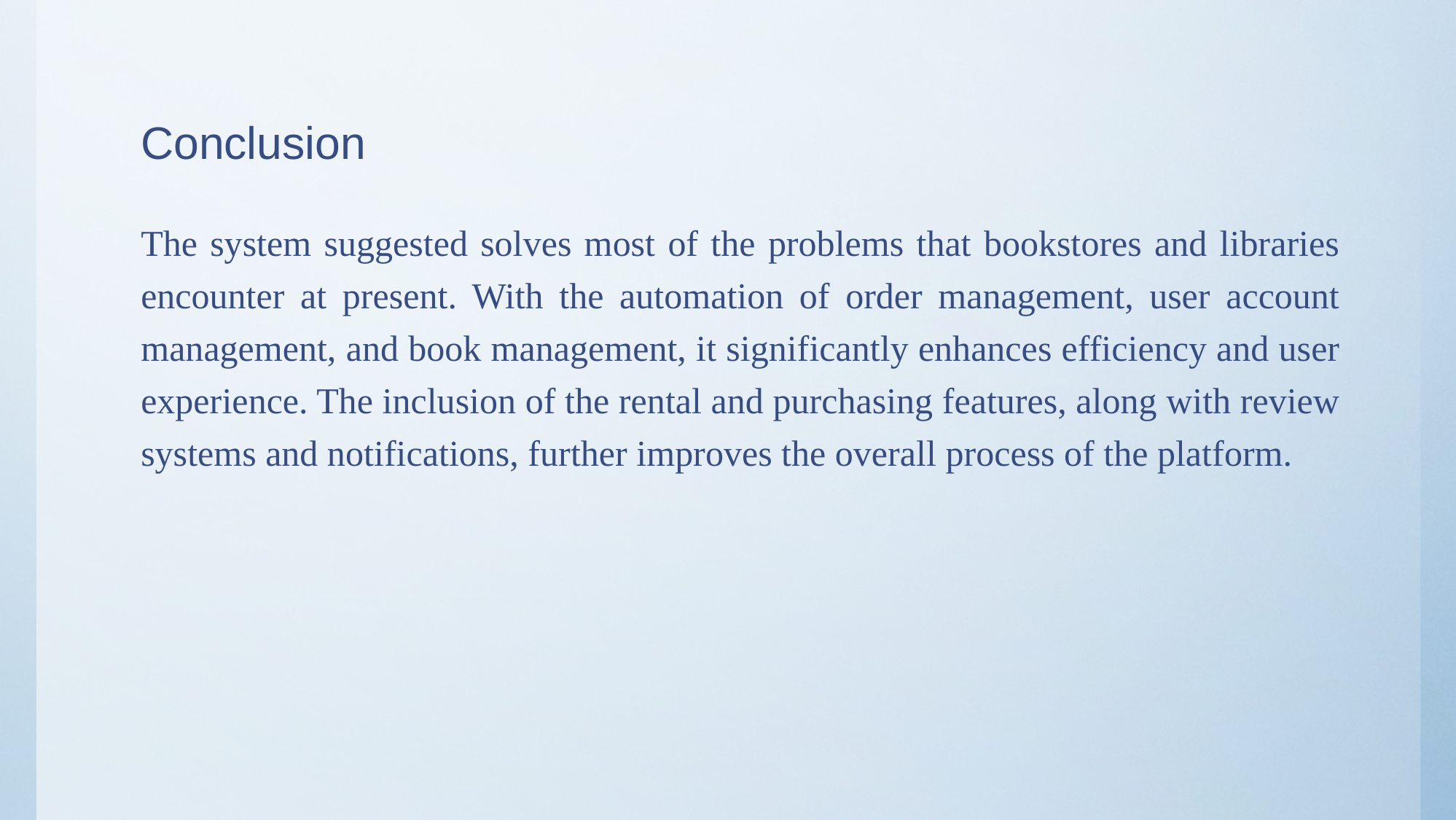

# Conclusion
The system suggested solves most of the problems that bookstores and libraries encounter at present. With the automation of order management, user account management, and book management, it significantly enhances efficiency and user experience. The inclusion of the rental and purchasing features, along with review systems and notifications, further improves the overall process of the platform.